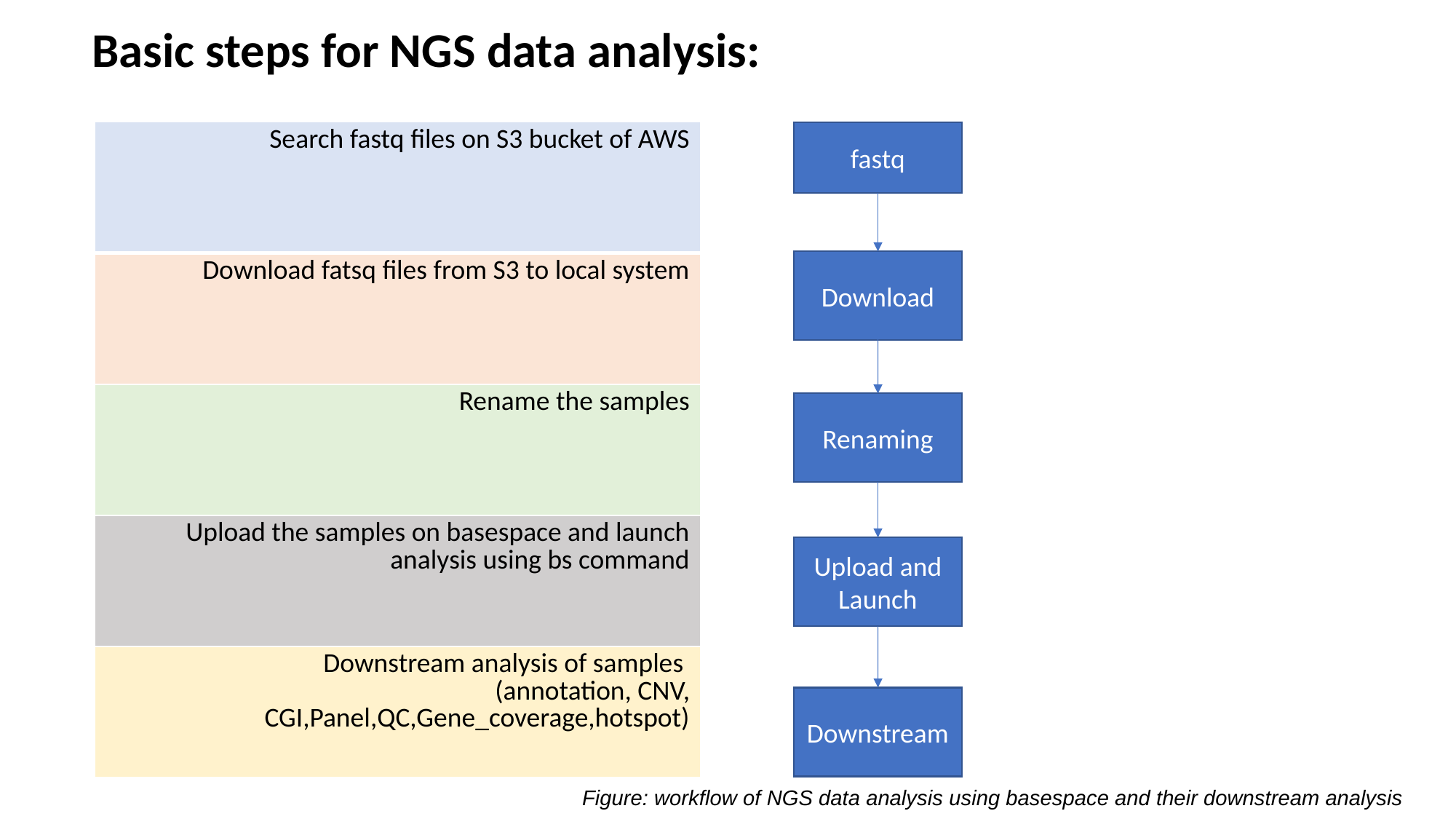

| Basic steps for NGS data analysis: |
| --- |
|  |
| --- |
| Search fastq files on S3 bucket of AWS |
| --- |
| Download fatsq files from S3 to local system |
| Rename the samples |
| Upload the samples on basespace and launch analysis using bs command |
| Downstream analysis of samples (annotation, CNV, CGI,Panel,QC,Gene\_coverage,hotspot) |
fastq
Download
Renaming
Upload and Launch
Downstream
| Figure: workflow of NGS data analysis using basespace and their downstream analysis |
| --- |